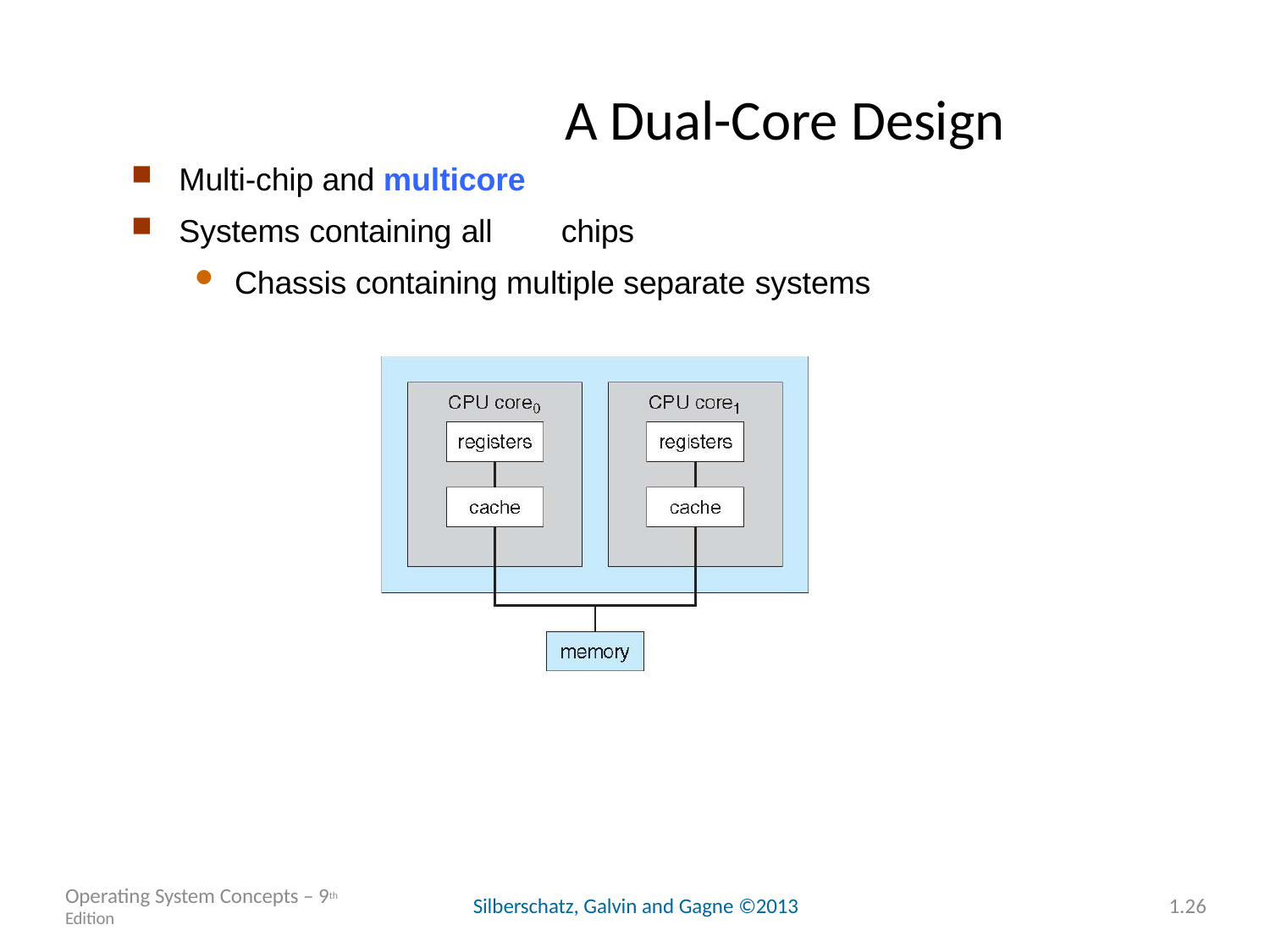

# A Dual-Core Design
Multi-chip and multicore
Systems containing all	chips
Chassis containing multiple separate systems

Operating System Concepts – 9th Edition
Silberschatz, Galvin and Gagne ©2013
1.26